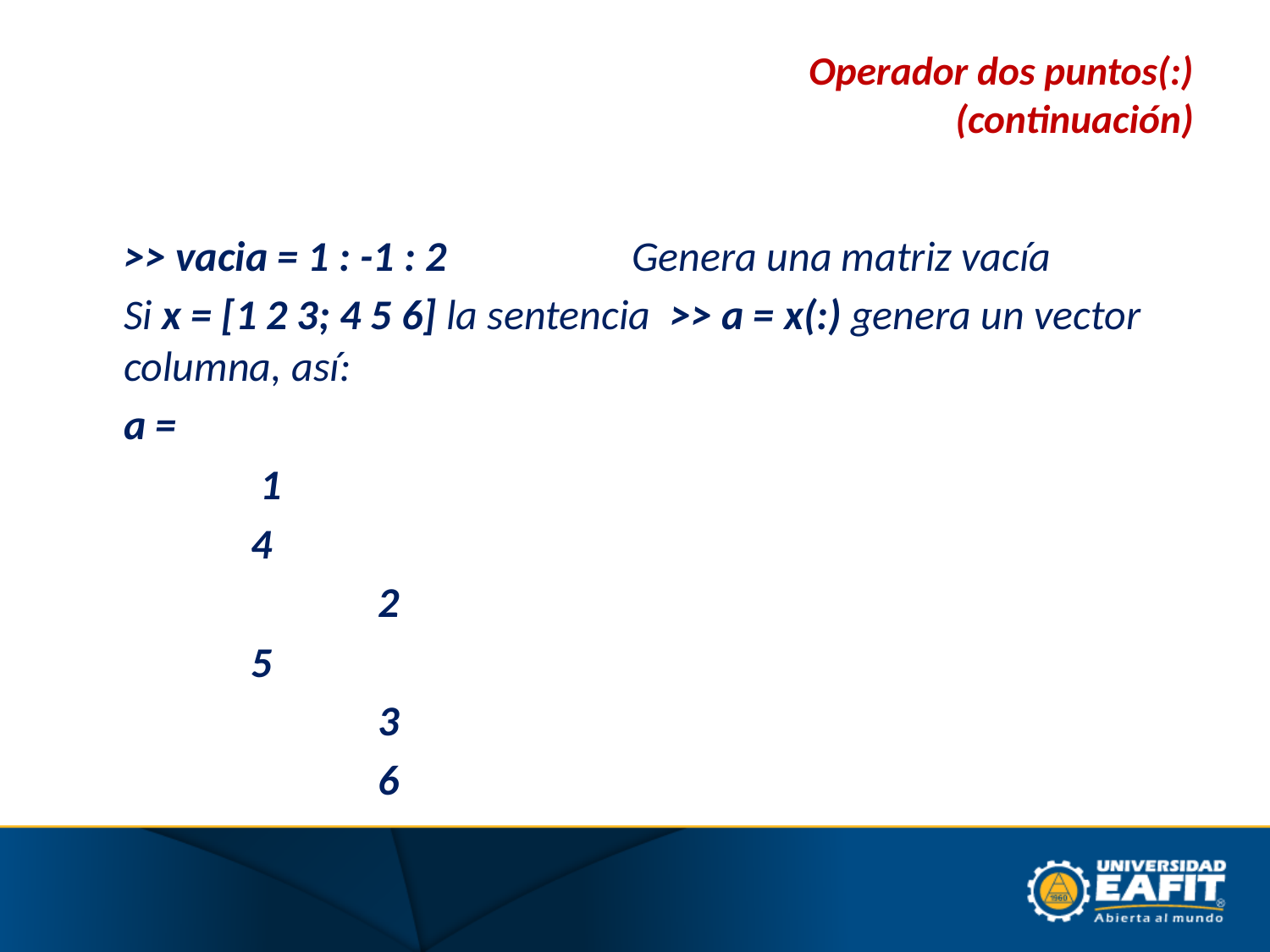

# Operador dos puntos(:) (continuación)
	>> vacia = 1 : -1 : 2		Genera una matriz vacía
	Si x = [1 2 3; 4 5 6] la sentencia  >> a = x(:) genera un vector columna, así:
	a =
  		 1
   		4
     		2
    		5
     		3
     		6